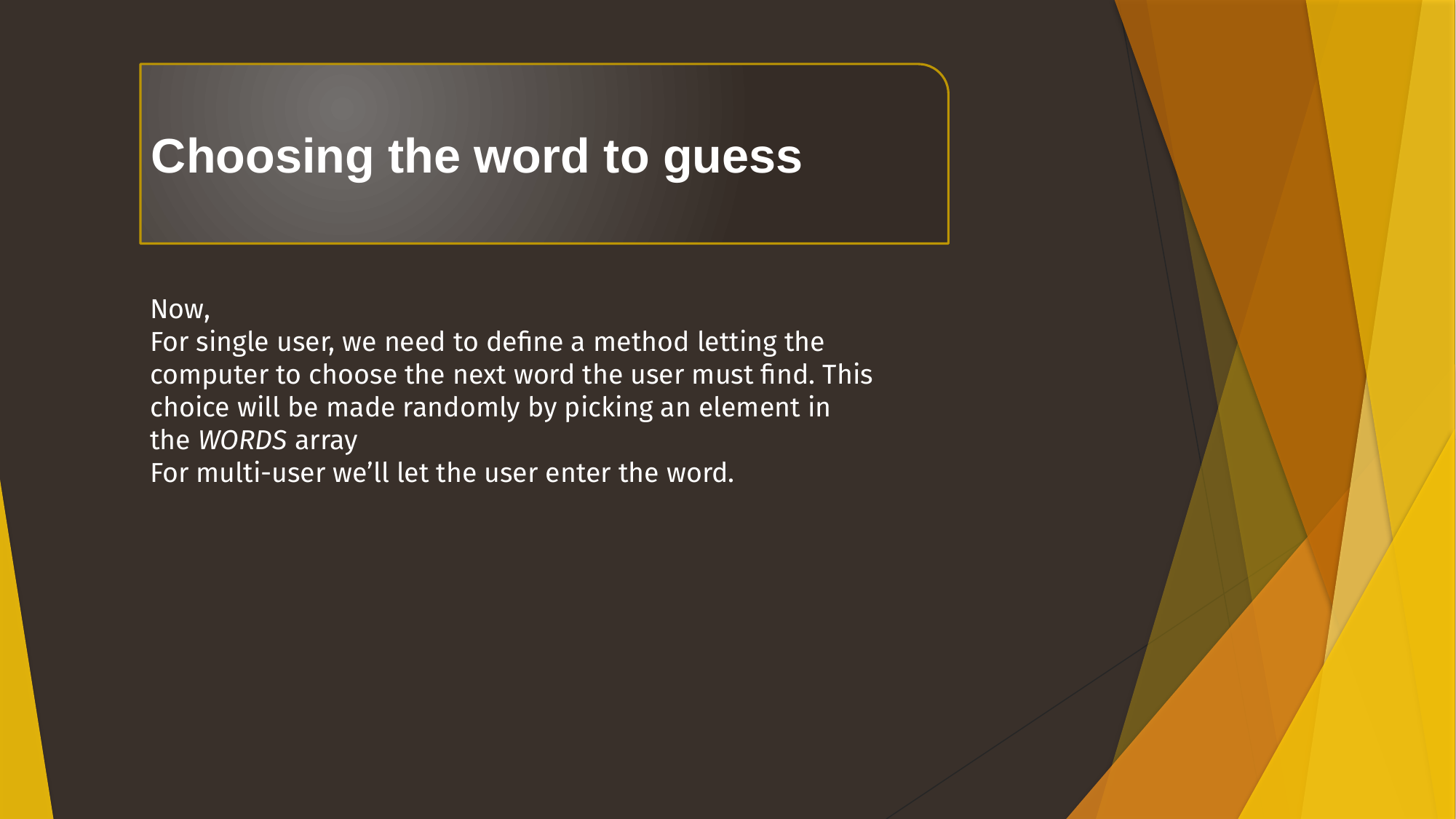

Choosing the word to guess
Now,
For single user, we need to define a method letting the computer to choose the next word the user must find. This choice will be made randomly by picking an element in the WORDS array
For multi-user we’ll let the user enter the word.